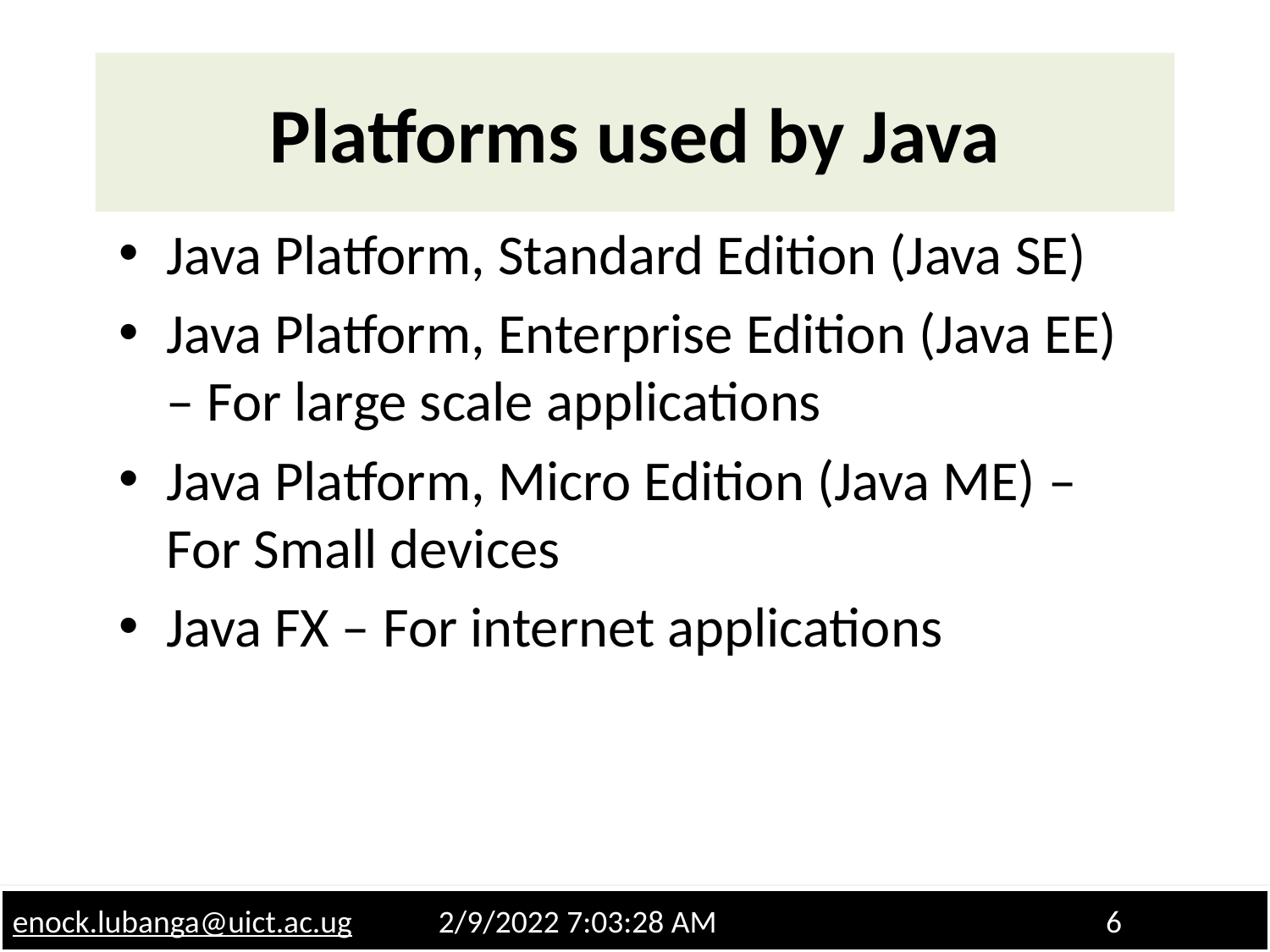

# Platforms used by Java
Java Platform, Standard Edition (Java SE)
Java Platform, Enterprise Edition (Java EE) – For large scale applications
Java Platform, Micro Edition (Java ME) –For Small devices
Java FX – For internet applications